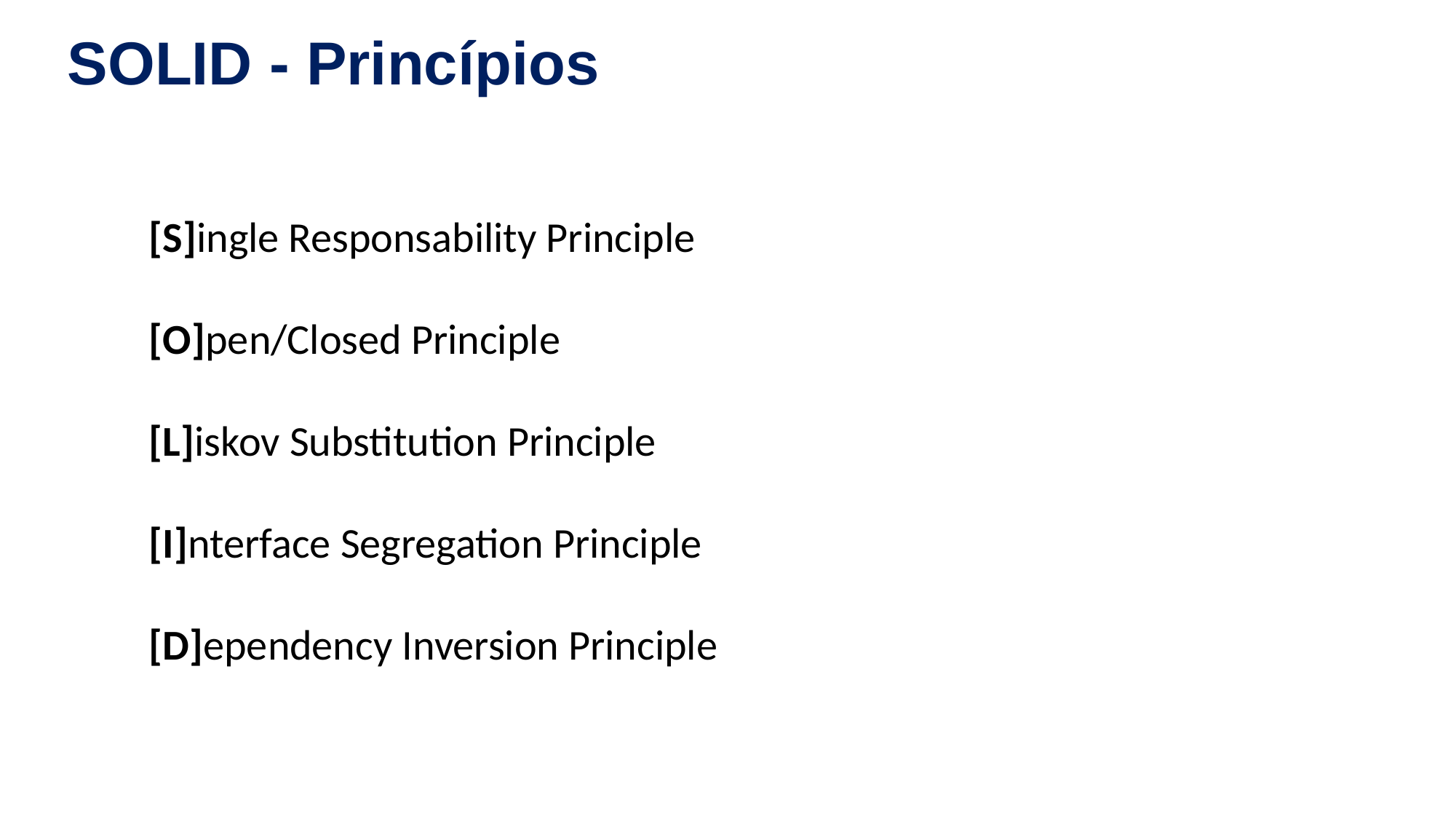

SOLID - Princípios
[S]ingle Responsability Principle
[O]pen/Closed Principle
[L]iskov Substitution Principle
[I]nterface Segregation Principle
[D]ependency Inversion Principle